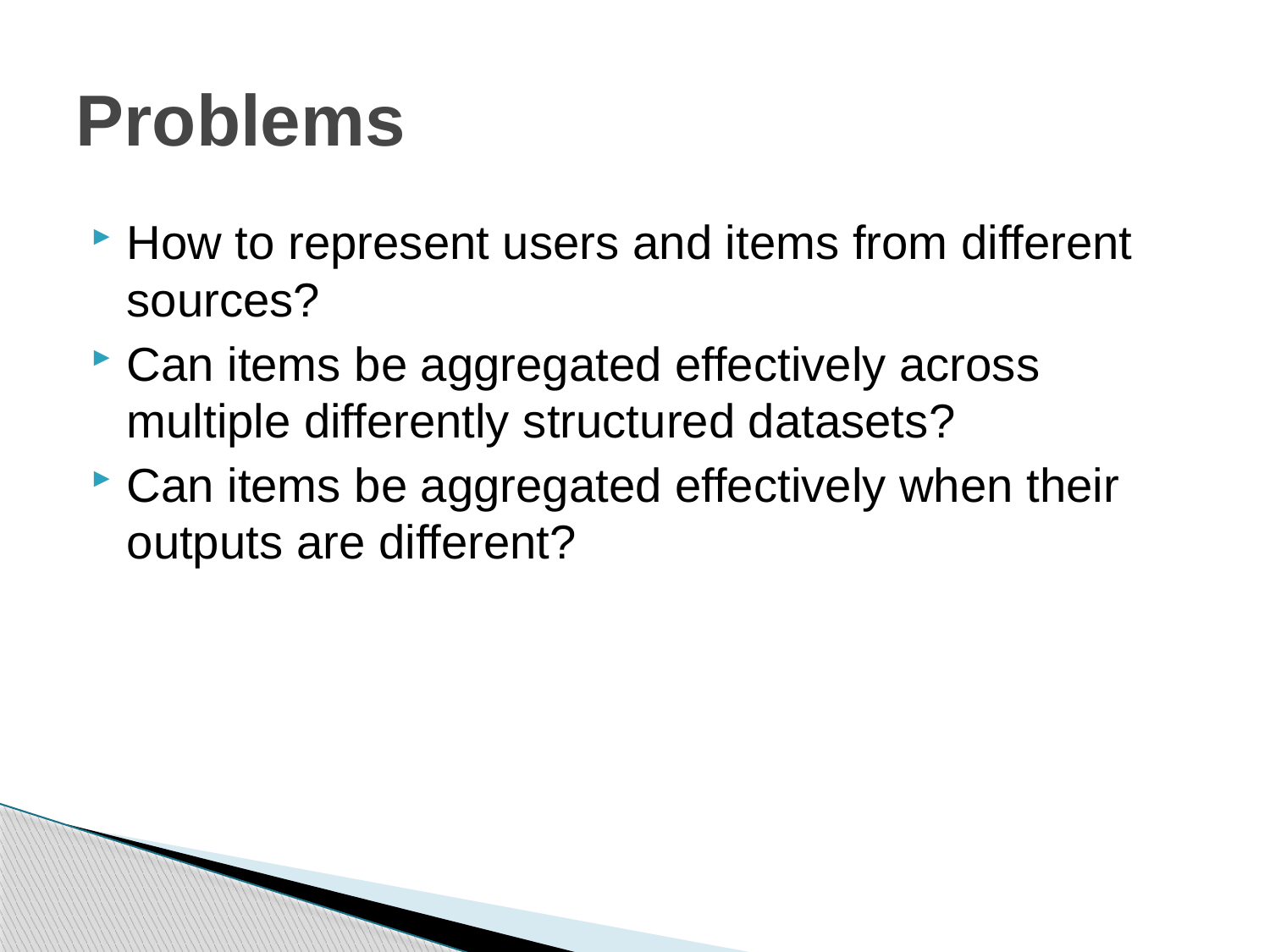

# Problems
How to represent users and items from different sources?
Can items be aggregated effectively across multiple differently structured datasets?
Can items be aggregated effectively when their outputs are different?